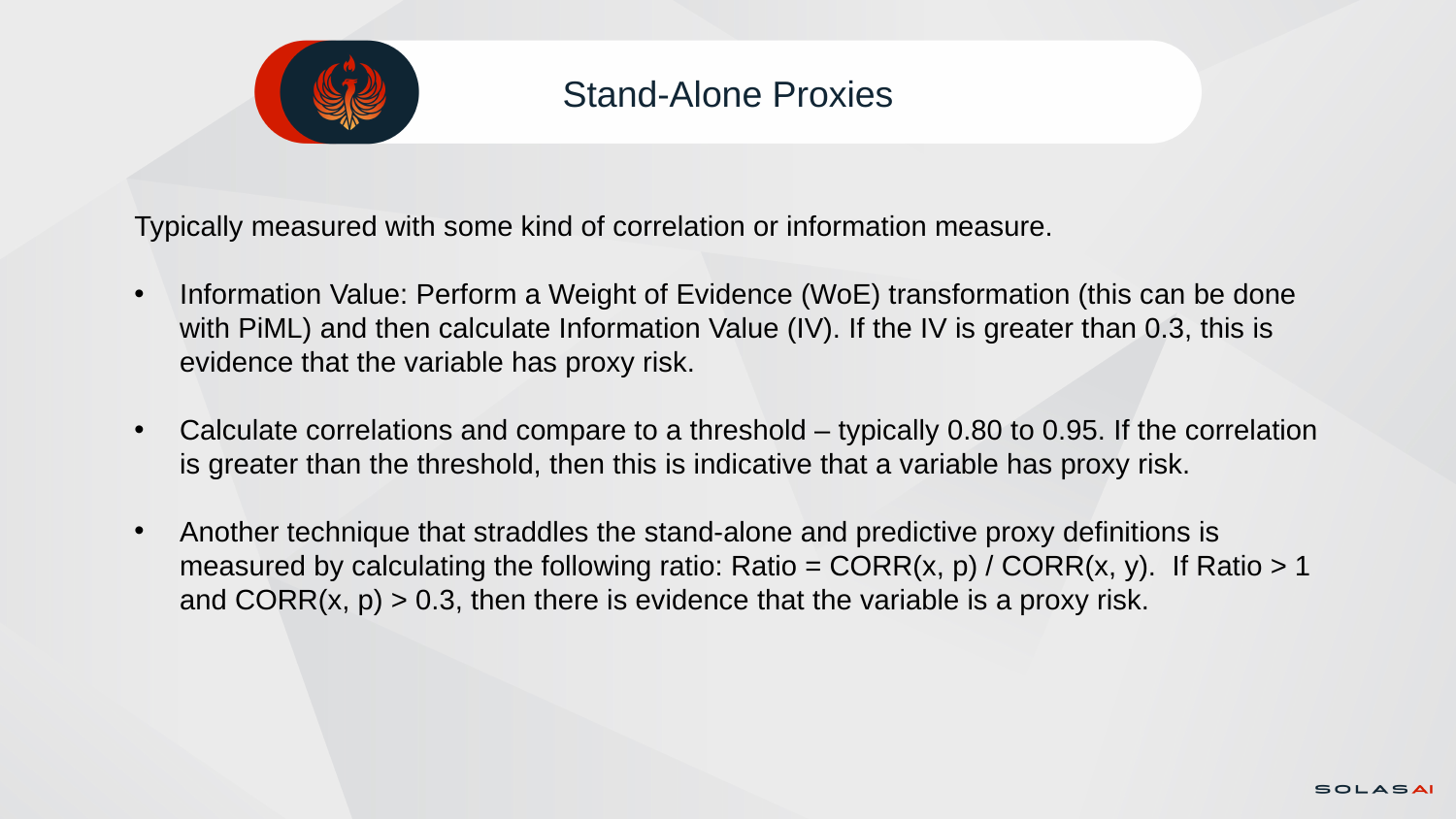

# Stand-Alone Proxies
Typically measured with some kind of correlation or information measure.

Information Value: Perform a Weight of Evidence (WoE) transformation (this can be done with PiML) and then calculate Information Value (IV). If the IV is greater than 0.3, this is evidence that the variable has proxy risk.

Calculate correlations and compare to a threshold – typically 0.80 to 0.95. If the correlation is greater than the threshold, then this is indicative that a variable has proxy risk.

Another technique that straddles the stand-alone and predictive proxy definitions is measured by calculating the following ratio: Ratio = CORR(x, p) / CORR(x, y).  If Ratio > 1 and CORR(x, p) > 0.3, then there is evidence that the variable is a proxy risk.